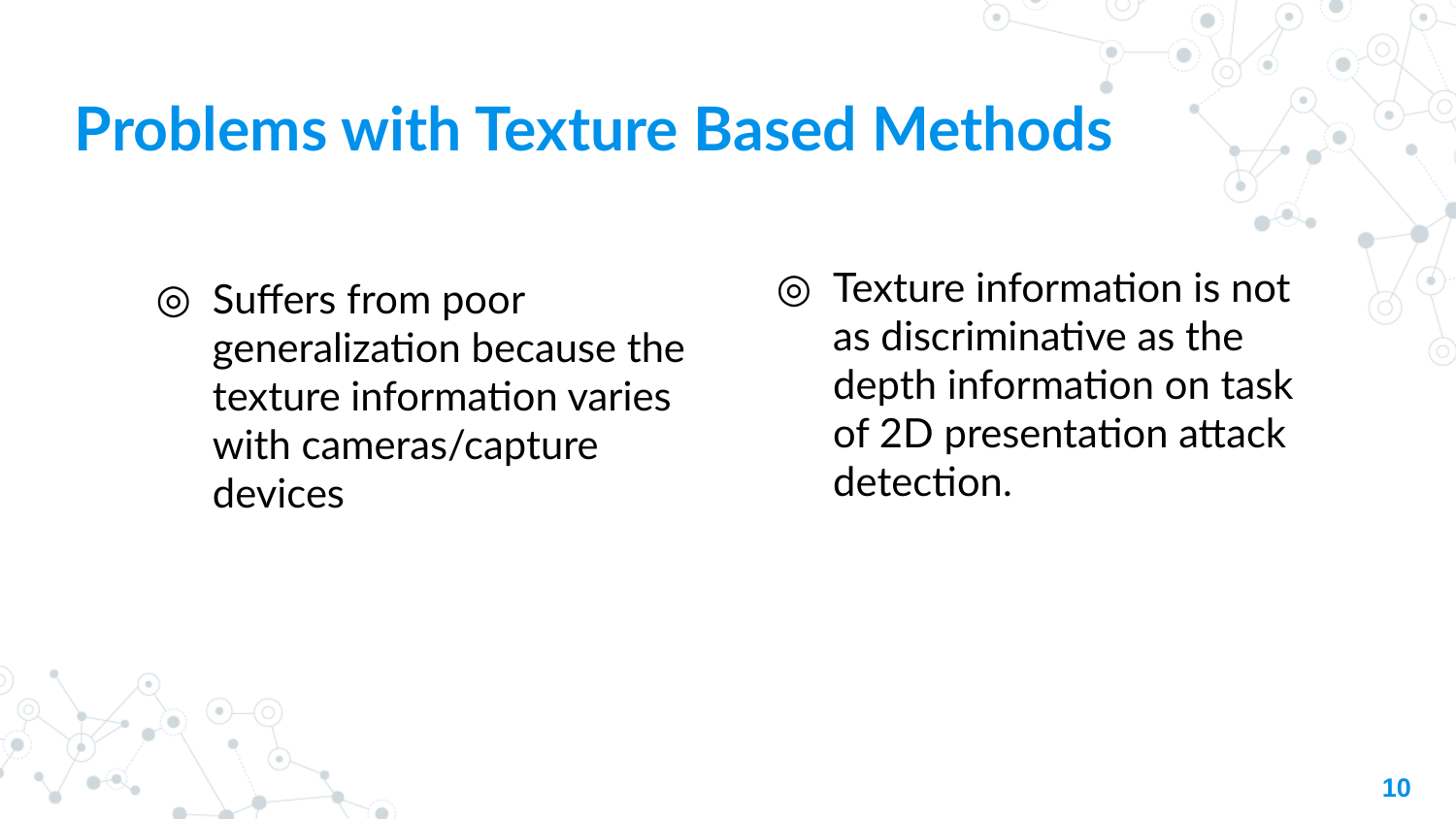

# Problems with Texture Based Methods
Texture information is not as discriminative as the depth information on task of 2D presentation attack detection.
Suffers from poor generalization because the texture information varies with cameras/capture devices

10